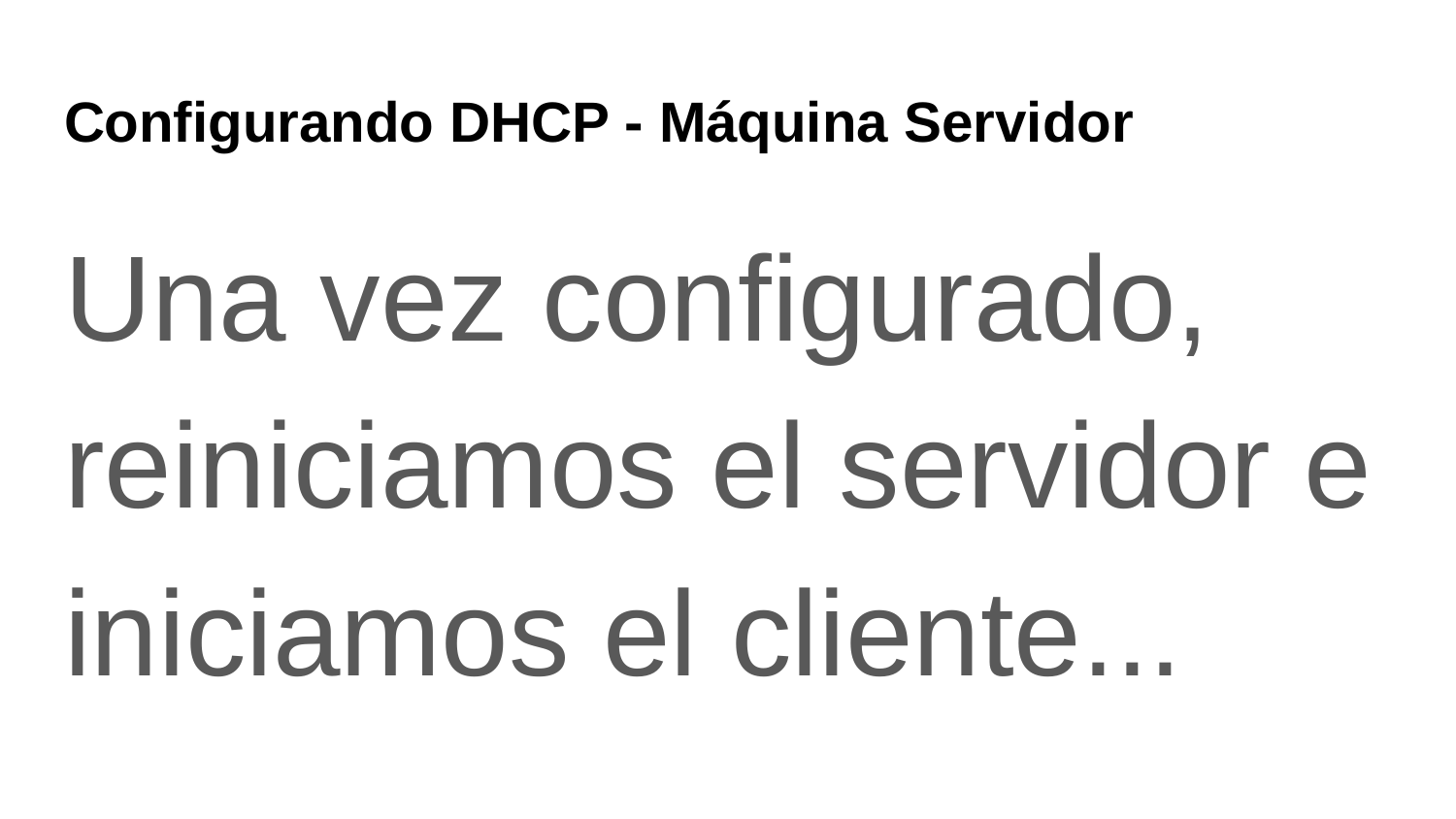

# Configurando DHCP - Máquina Servidor
Una vez configurado, reiniciamos el servidor e iniciamos el cliente...